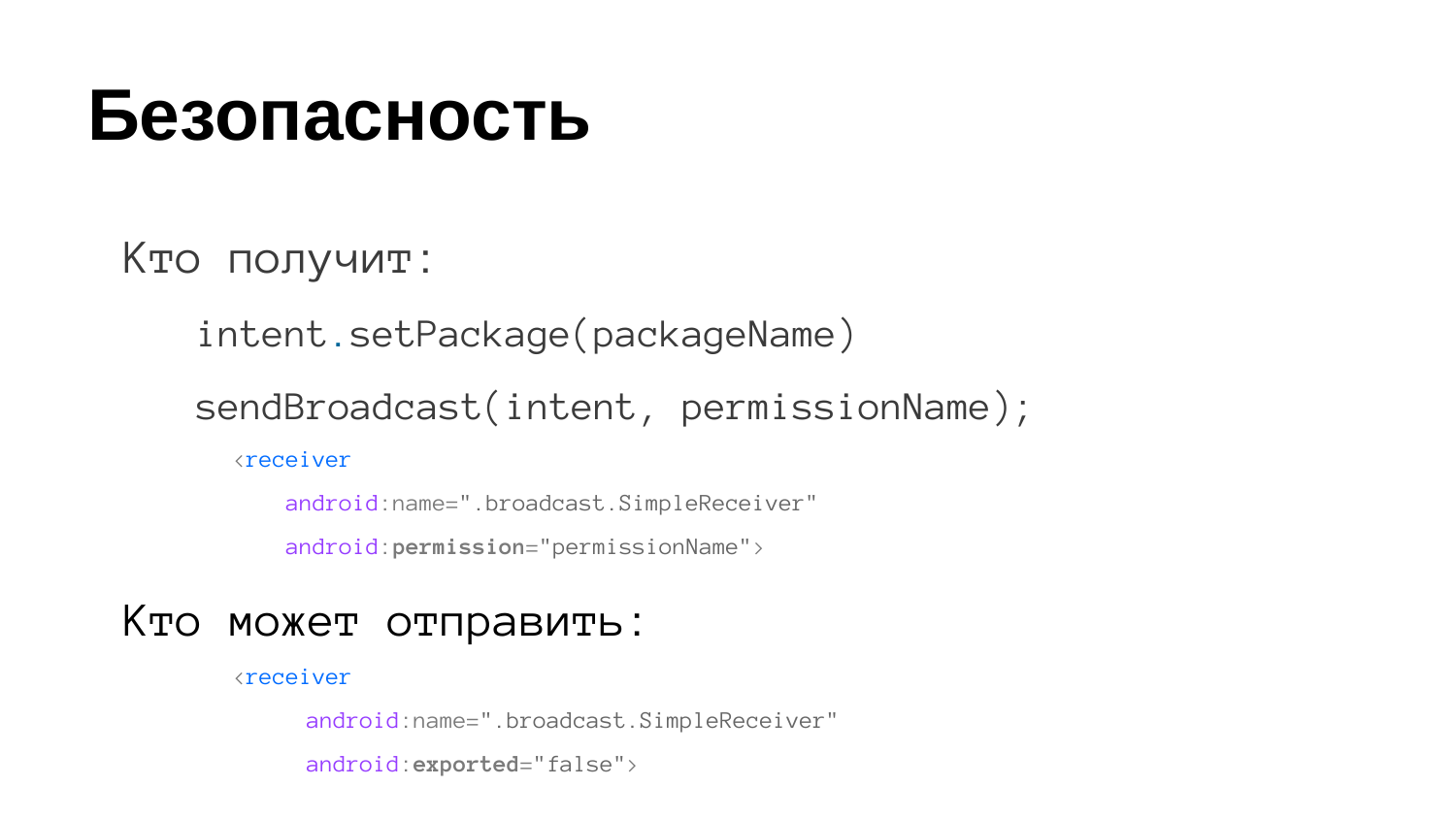

# Безопасность
Кто получит:
intent.setPackage(packageName)
sendBroadcast(intent, permissionName);
<receiver
    android:name=".broadcast.SimpleReceiver"
    android:permission="permissionName">
Кто может отправить:
<receiver
           android:name=".broadcast.SimpleReceiver"
           android:exported="false">